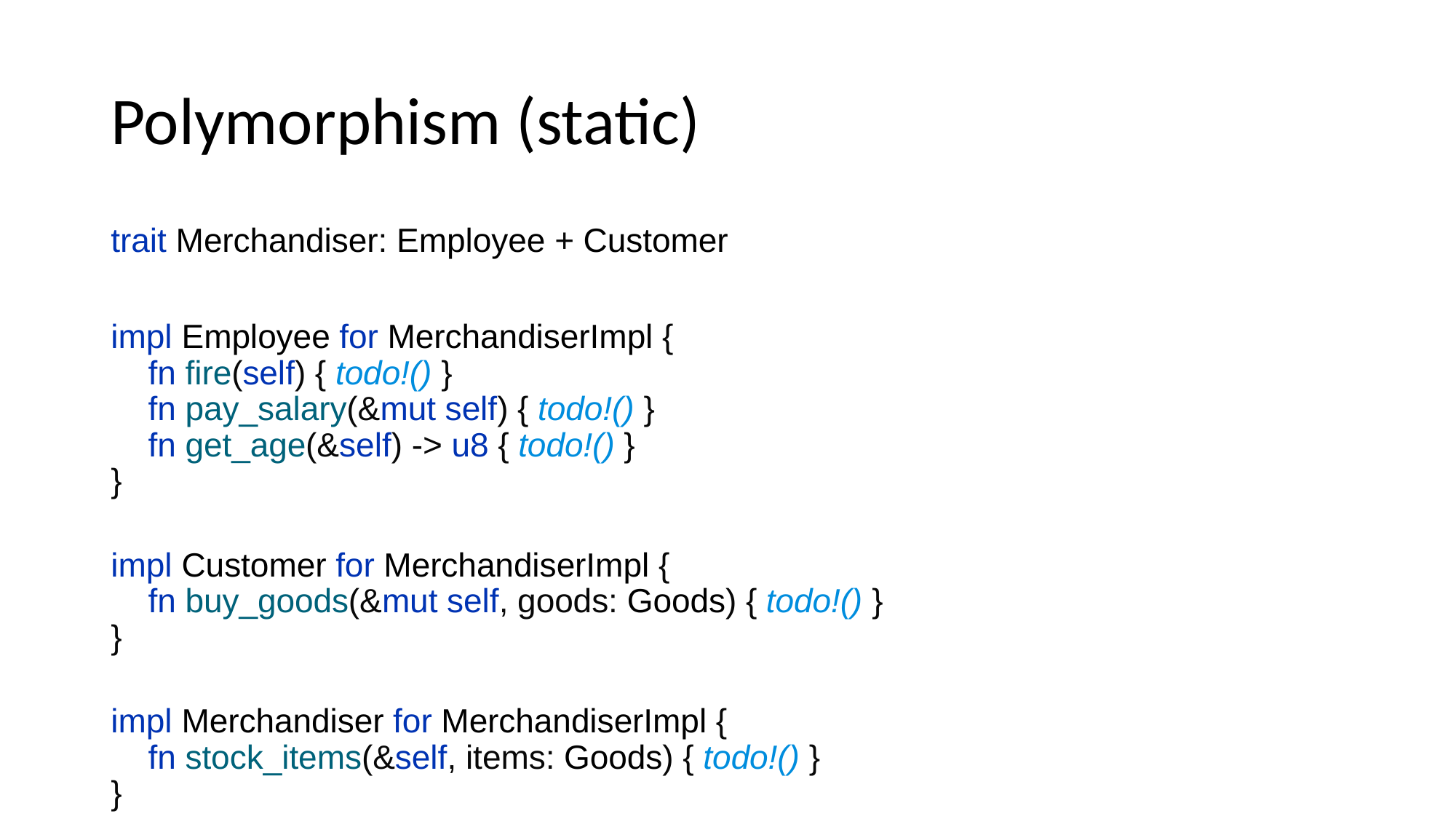

# Polymorphism (static)
trait Merchandiser: Employee + Customer

impl Employee for MerchandiserImpl {
    fn fire(self) { todo!() }
    fn pay_salary(&mut self) { todo!() }
    fn get_age(&self) -> u8 { todo!() }
}
impl Customer for MerchandiserImpl {
    fn buy_goods(&mut self, goods: Goods) { todo!() }
}
impl Merchandiser for MerchandiserImpl {
    fn stock_items(&self, items: Goods) { todo!() }
}